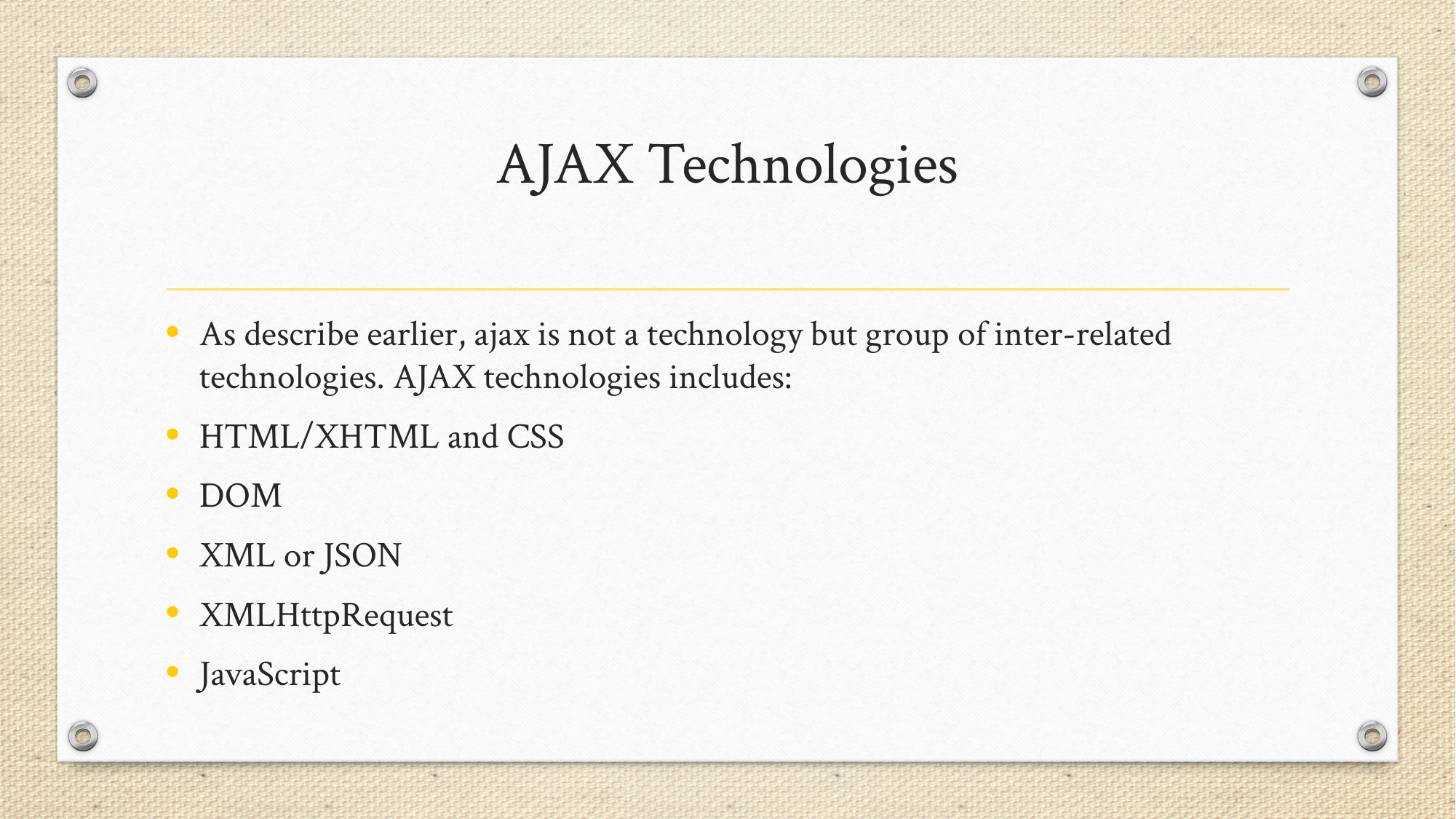

# AJAX Technologies
As describe earlier, ajax is not a technology but group of inter-related technologies. AJAX technologies includes:
HTML/XHTML and CSS
DOM
XML or JSON
XMLHttpRequest
JavaScript